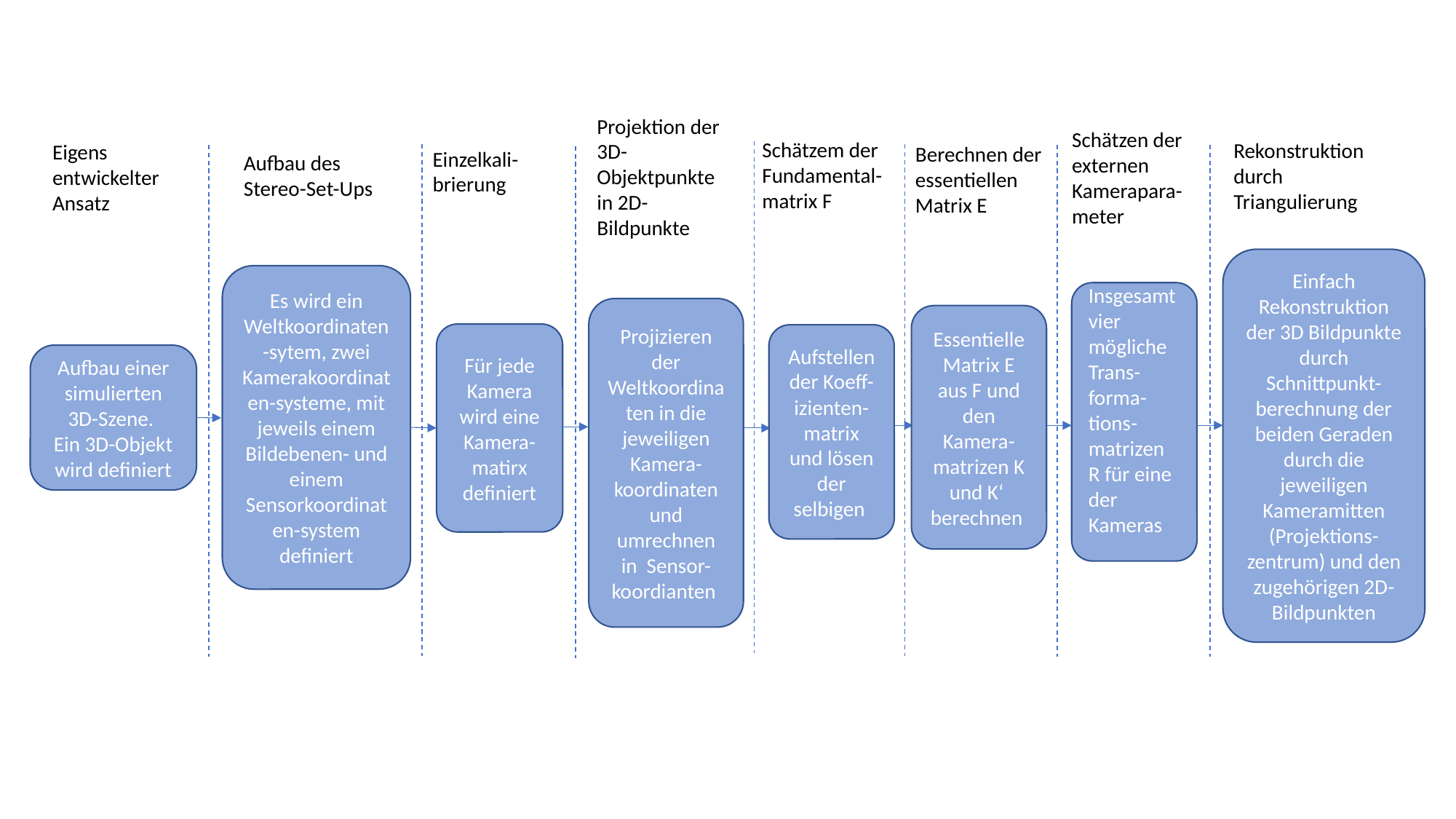

Projektion der 3D-Objektpunkte in 2D-Bildpunkte
Schätzen der externen Kamerapara-meter
Schätzem der Fundamental-matrix F

Rekonstruktion durch Triangulierung

Eigens entwickelter Ansatz

Berechnen der essentiellen Matrix E

Einzelkali-brierung

Aufbau des Stereo-Set-Ups

Einfach Rekonstruktion der 3D Bildpunkte durch Schnittpunkt-berechnung der beiden Geraden durch die jeweiligen Kameramitten (Projektions-zentrum) und den zugehörigen 2D-Bildpunkten

Es wird ein Weltkoordinaten-sytem, zwei Kamerakoordinaten-systeme, mit jeweils einem Bildebenen- und einem Sensorkoordinaten-system definiert
Insgesamt vier mögliche Trans-forma-tions-matrizen R für eine der Kameras

Projizieren der Weltkoordinaten in die jeweiligen Kamera-koordinaten und umrechnen in  Sensor-koordianten
Essentielle Matrix E aus F und den Kamera-matrizen K und K‘  berechnen
Für jede Kamera wird eine Kamera-matirx definiert
Aufstellen der Koeff-izienten-matrix und lösen der selbigen
Aufbau einer simulierten 3D-Szene.
Ein 3D-Objekt wird definiert